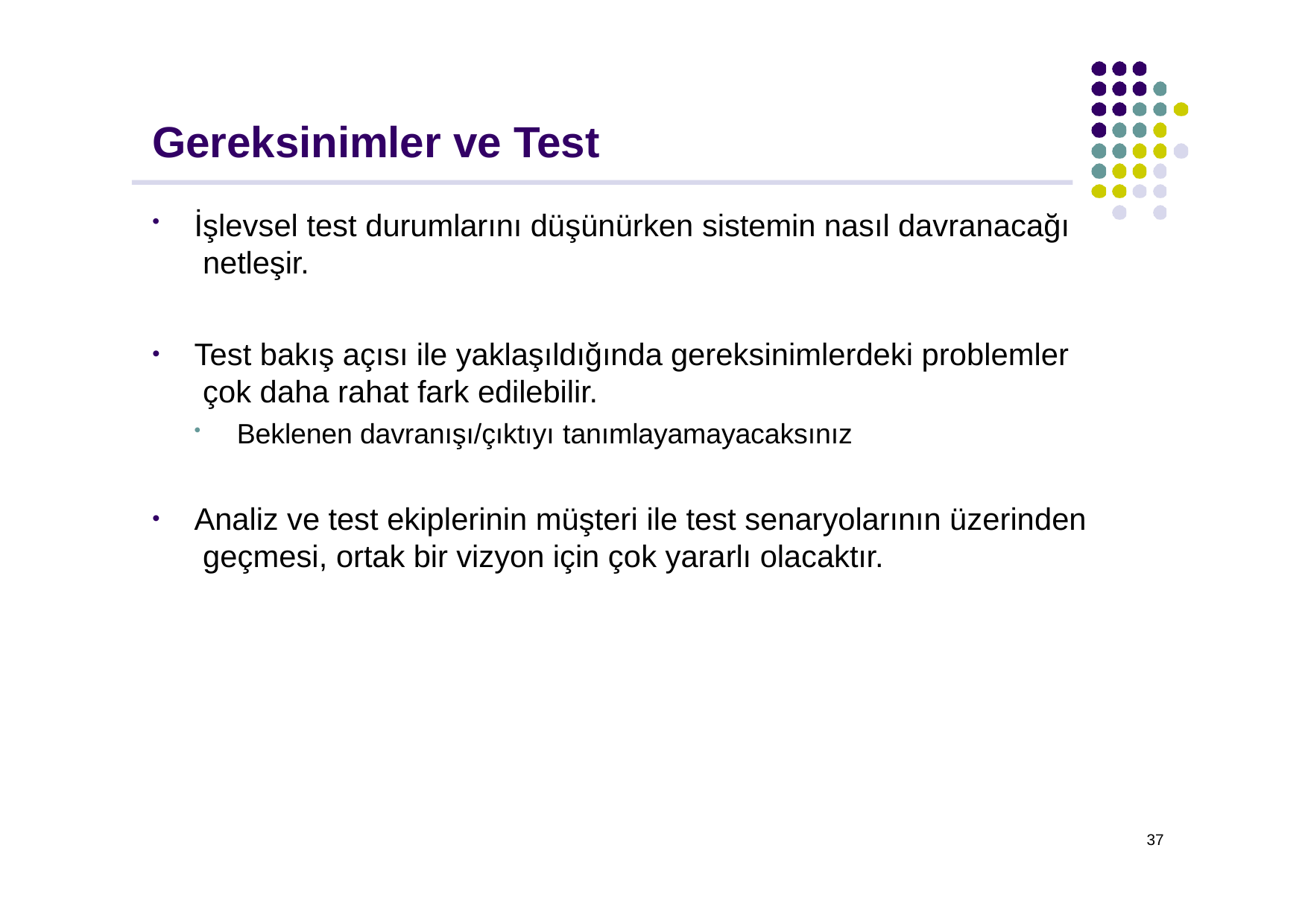

# Gereksinimler ve Test
İşlevsel test durumlarını düşünürken sistemin nasıl davranacağı  netleşir.

Test bakış açısı ile yaklaşıldığında gereksinimlerdeki problemler  çok daha rahat fark edilebilir.
Beklenen davranışı/çıktıyı tanımlayamayacaksınız

Analiz ve test ekiplerinin müşteri ile test senaryolarının üzerinden  geçmesi, ortak bir vizyon için çok yararlı olacaktır.
37